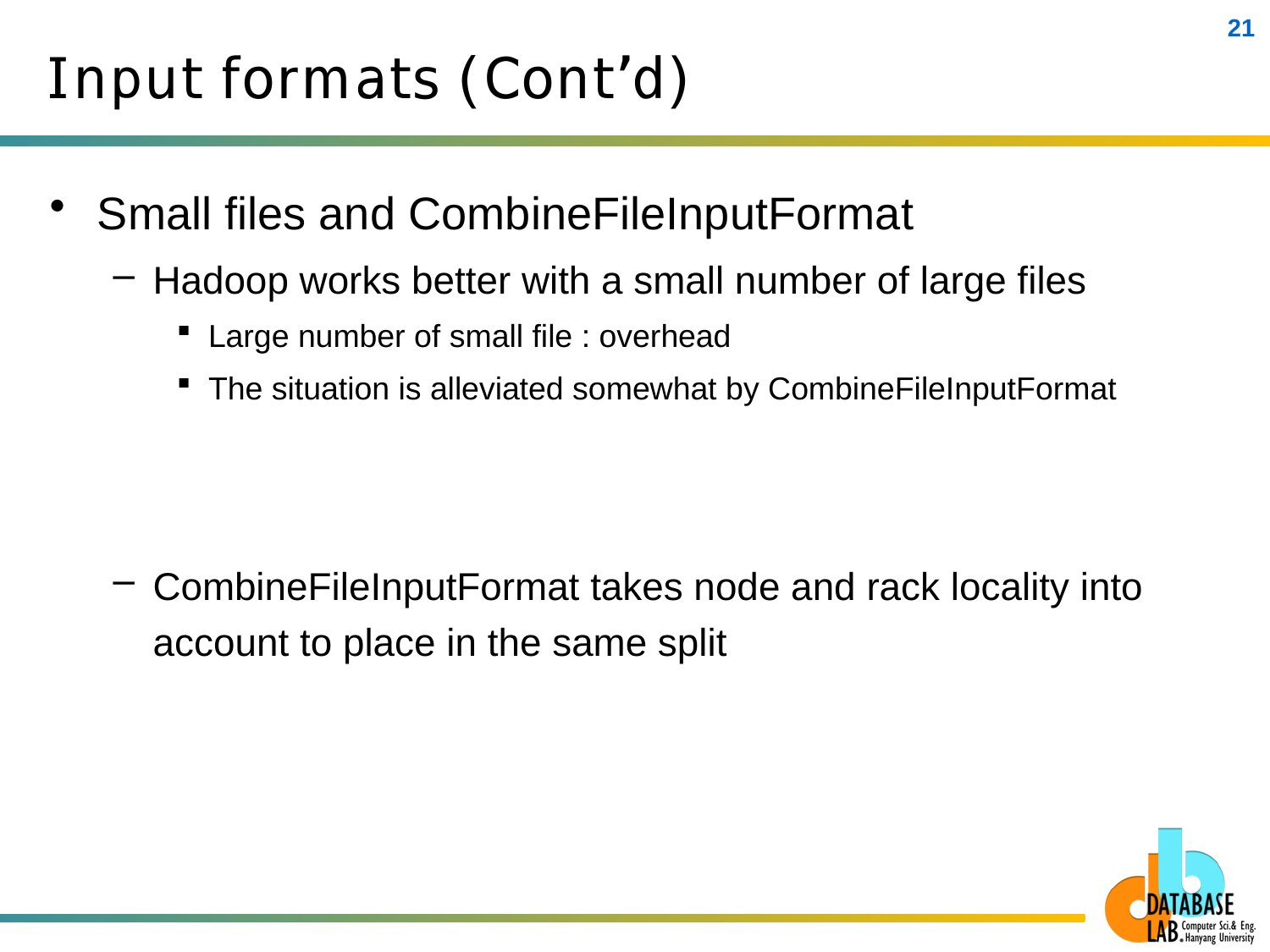

# Input formats (Cont’d)
Small files and CombineFileInputFormat
Hadoop works better with a small number of large files
Large number of small file : overhead
The situation is alleviated somewhat by CombineFileInputFormat

CombineFileInputFormat takes node and rack locality into account to place in the same split